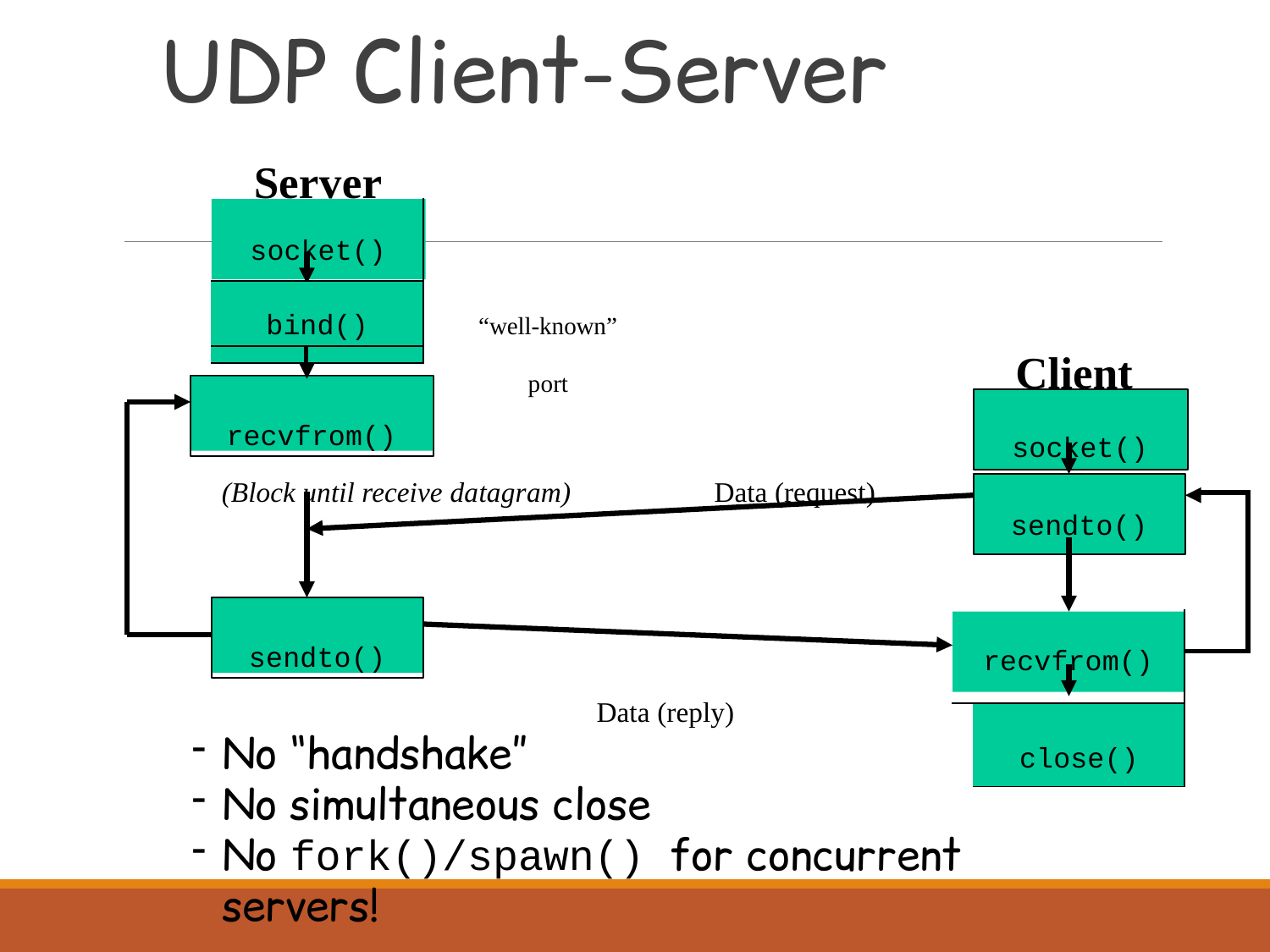

# UDP Client-Server
Server
| socket() |  |
| --- | --- |
| bind() |  |
|  |  |

“well-known”
Client

port

recvfrom()

socket()

Data (request)
(Block until receive datagram)

| sendto() |  |  |  |
| --- | --- | --- | --- |
| recvfrom() |  |  |  |
|  |  |  |  |
|  | close() |  |  |

sendto()

Data (reply)
No “handshake”
No simultaneous close
No fork()/spawn() for concurrent servers!